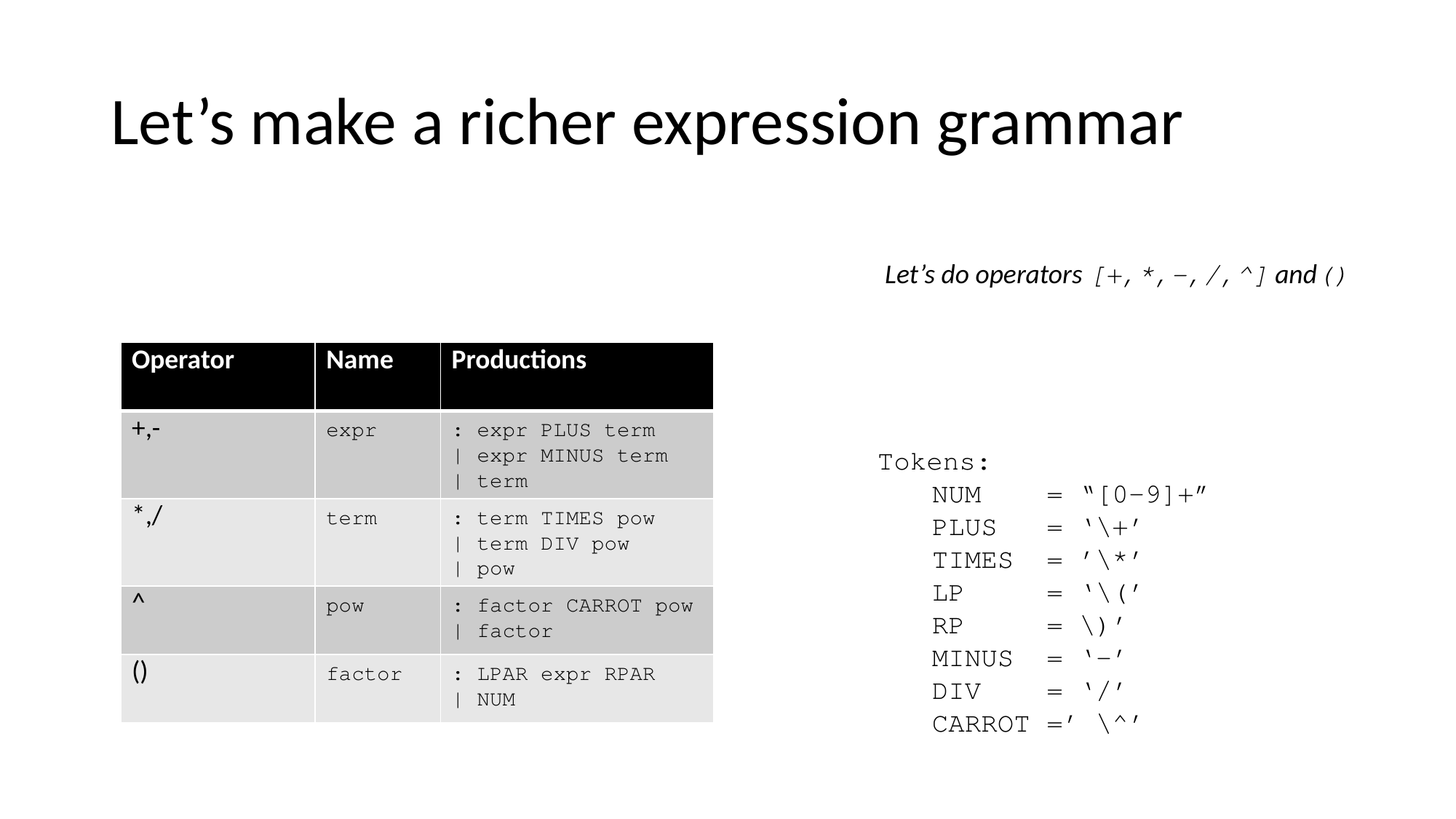

# Let’s make a richer expression grammar
Let’s do operators [+,*,-,/,^] and()
| Operator | Name | Productions |
| --- | --- | --- |
| +,- | expr | : expr PLUS term | expr MINUS term | term |
| \*,/ | term | : term TIMES pow | term DIV pow | pow |
| ^ | pow | : factor CARROT pow | factor |
| () | factor | : LPAR expr RPAR | NUM |
Tokens:
NUM    = “[0-9]+”
PLUS   = ‘\+’
TIMES  = ’\*’
LP     = ‘\(’
RP     = \)’
MINUS  = ‘-’
DIV    = ‘/’
CARROT =’ \^’